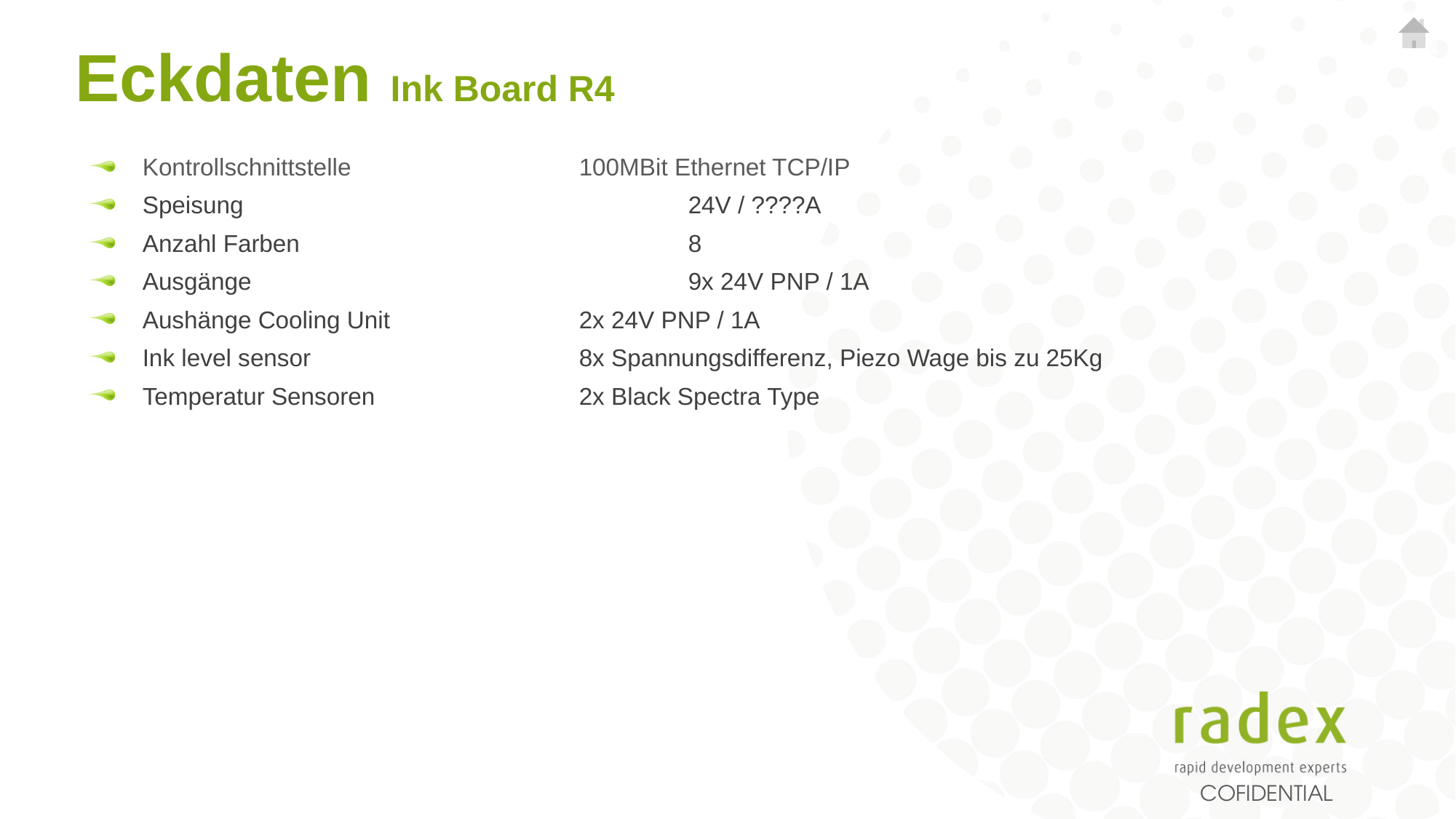

# Eckdaten Ink Board R4
Kontrollschnittstelle			100MBit Ethernet TCP/IP
Speisung					24V / ????A
Anzahl Farben				8
Ausgänge				9x 24V PNP / 1A
Aushänge Cooling Unit		2x 24V PNP / 1A
Ink level sensor			8x Spannungsdifferenz, Piezo Wage bis zu 25Kg
Temperatur Sensoren		2x Black Spectra Type